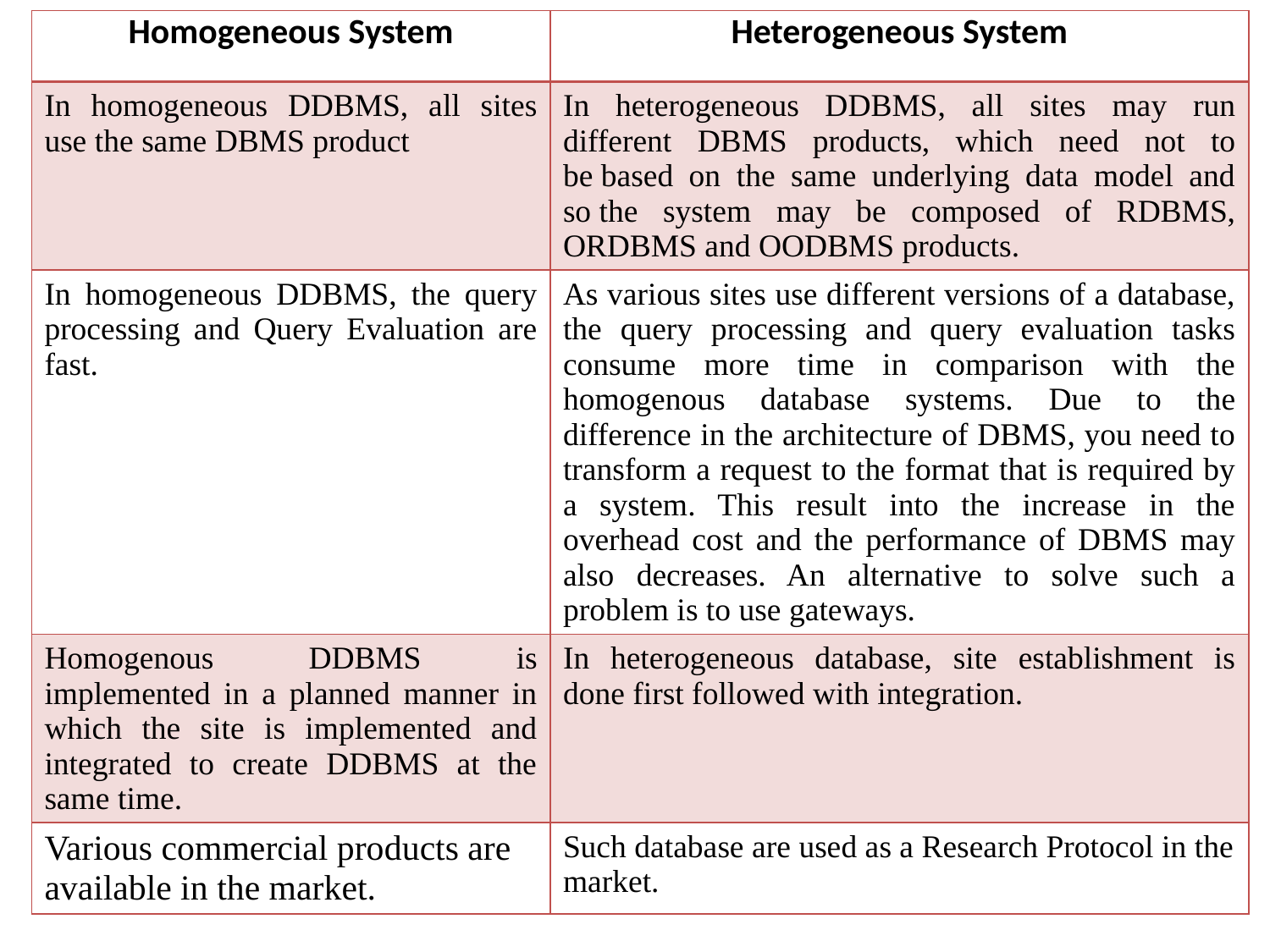

| Homogeneous System | Heterogeneous System |
| --- | --- |
| In homogeneous DDBMS, all sites use the same DBMS product | In heterogeneous DDBMS, all sites may run different DBMS products, which need not to be based on the same underlying data model and so the system may be composed of RDBMS, ORDBMS and OODBMS products. |
| In homogeneous DDBMS, the query processing and Query Evaluation are fast. | As various sites use different versions of a database, the query processing and query evaluation tasks consume more time in comparison with the homogenous database systems. Due to the difference in the architecture of DBMS, you need to transform a request to the format that is required by a system. This result into the increase in the overhead cost and the performance of DBMS may also decreases. An alternative to solve such a problem is to use gateways. |
| Homogenous DDBMS is implemented in a planned manner in which the site is implemented and integrated to create DDBMS at the same time. | In heterogeneous database, site establishment is done first followed with integration. |
| Various commercial products are available in the market. | Such database are used as a Research Protocol in the market. |